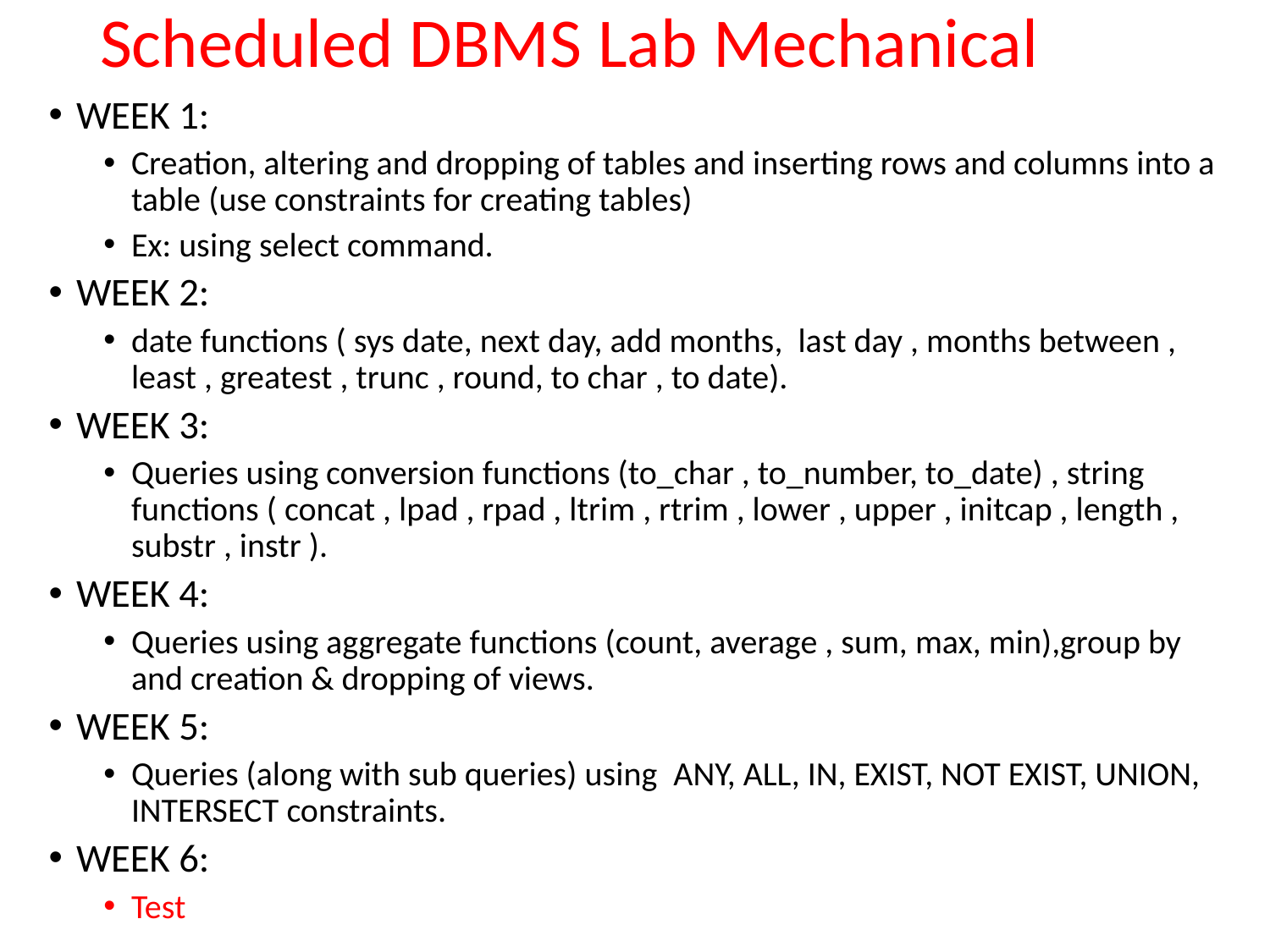

# Scheduled DBMS Lab Mechanical
WEEK 1:
Creation, altering and dropping of tables and inserting rows and columns into a table (use constraints for creating tables)
Ex: using select command.
WEEK 2:
date functions ( sys date, next day, add months,  last day , months between , least , greatest , trunc , round, to char , to date).
WEEK 3:
Queries using conversion functions (to_char , to_number, to_date) , string functions ( concat , lpad , rpad , ltrim , rtrim , lower , upper , initcap , length , substr , instr ).
WEEK 4:
Queries using aggregate functions (count, average , sum, max, min),group by and creation & dropping of views.
WEEK 5:
Queries (along with sub queries) using  any, all, in, exist, not exist, union, intersect constraints.
WEEK 6:
Test